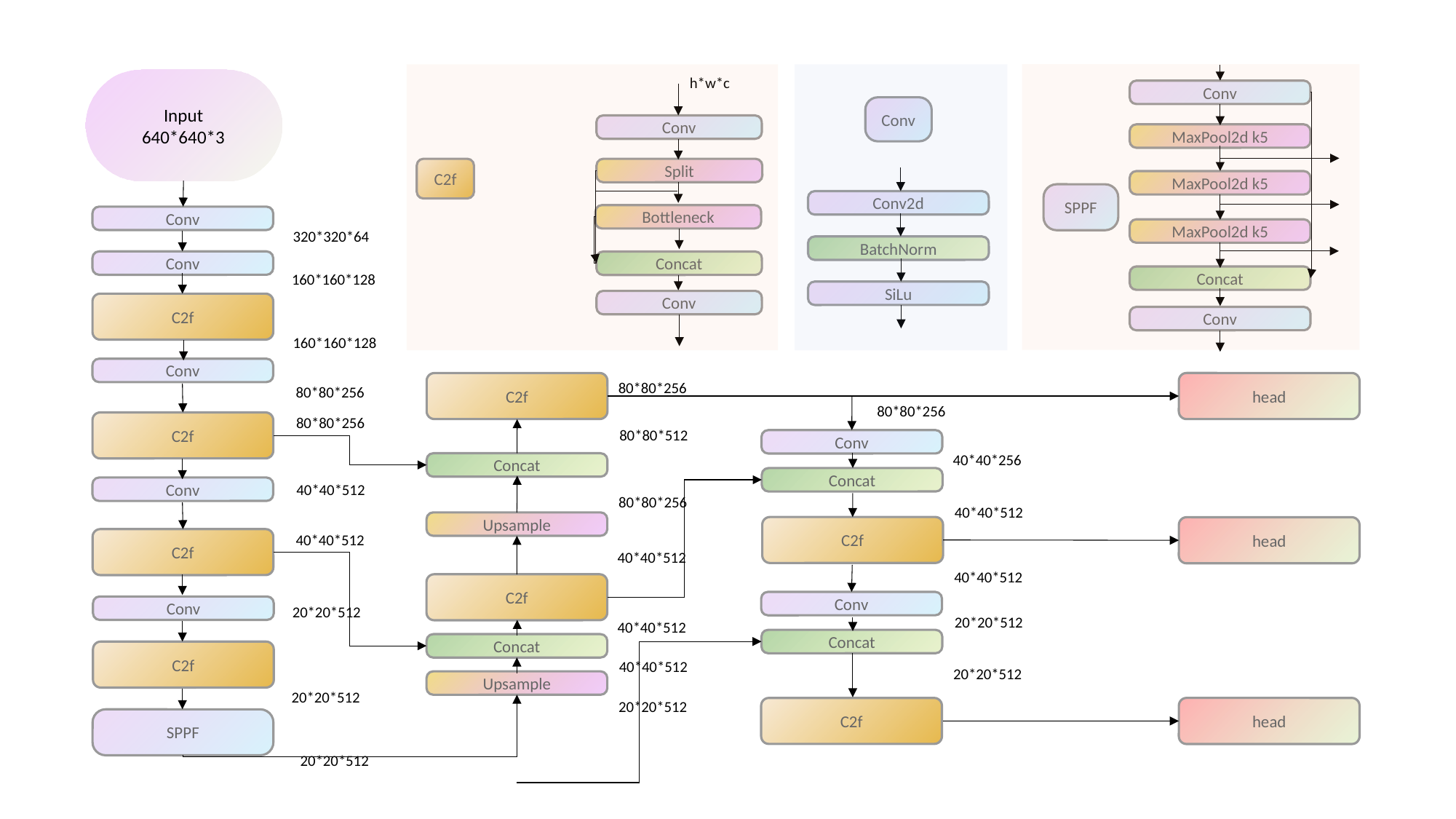

h*w*c
Input
640*640*3
Conv
Conv
Conv
MaxPool2d k5
C2f
Split
MaxPool2d k5
SPPF
Conv2d
Bottleneck
Conv
MaxPool2d k5
320*320*64
BatchNorm
Conv
Concat
160*160*128
Concat
SiLu
Conv
C2f
Conv
160*160*128
Conv
80*80*256
head
C2f
80*80*256
80*80*256
80*80*256
C2f
80*80*512
Conv
40*40*256
Concat
Concat
40*40*512
Conv
80*80*256
40*40*512
Upsample
C2f
head
40*40*512
C2f
40*40*512
40*40*512
C2f
Conv
Conv
20*20*512
20*20*512
40*40*512
Concat
Concat
C2f
40*40*512
20*20*512
Upsample
20*20*512
20*20*512
C2f
head
SPPF
20*20*512